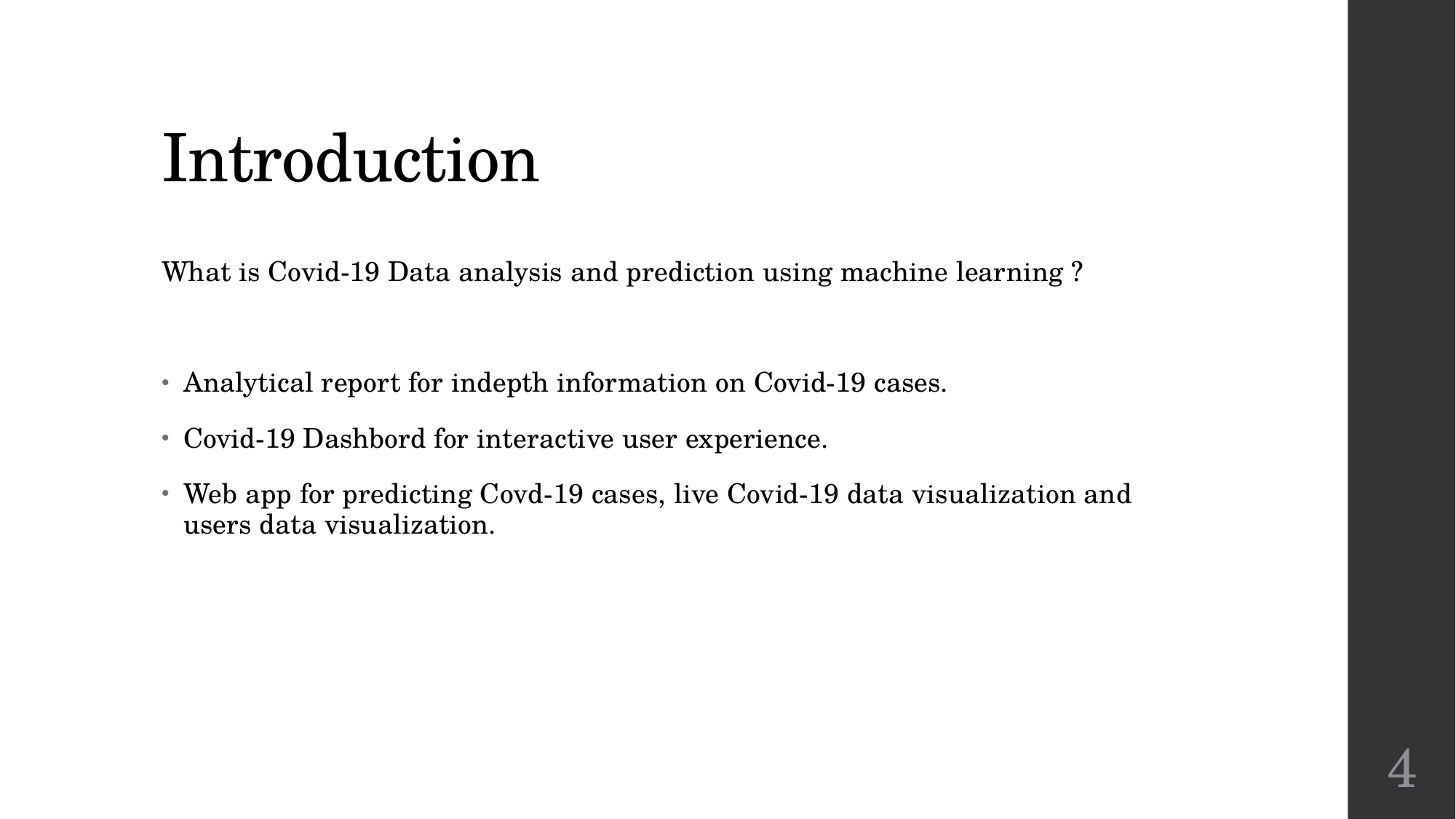

# Introduction
What is Covid-19 Data analysis and prediction using machine learning ?

Analytical report for indepth information on Covid-19 cases.
Covid-19 Dashbord for interactive user experience.
Web app for predicting Covd-19 cases, live Covid-19 data visualization and users data visualization.

4